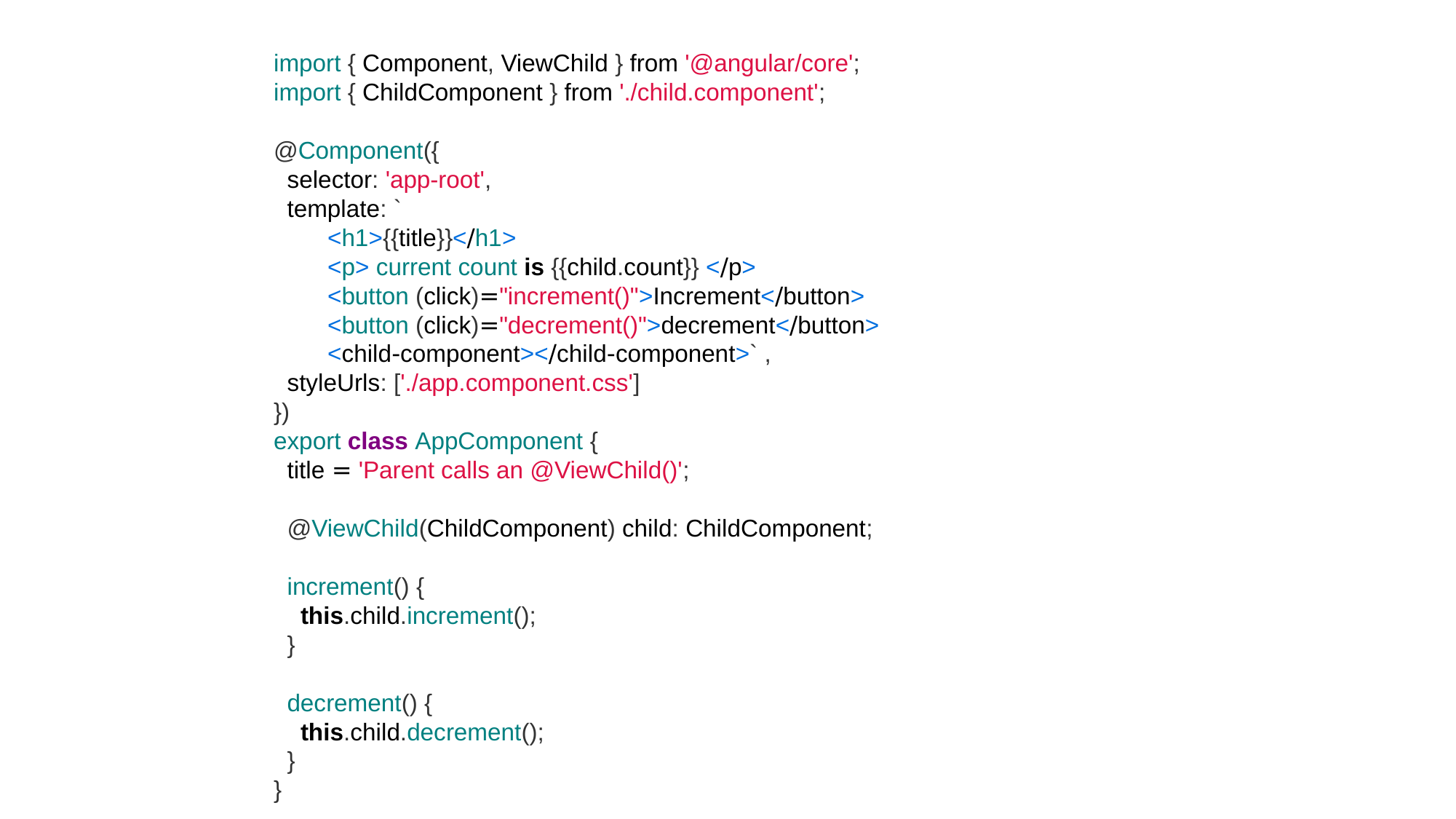

import { Component, ViewChild } from '@angular/core';
import { ChildComponent } from './child.component';

@Component({
  selector: 'app-root',
  template: `
        <h1>{{title}}</h1>
        <p> current count is {{child.count}} </p>
        <button (click)="increment()">Increment</button>
        <button (click)="decrement()">decrement</button>
        <child-component></child-component>` ,
  styleUrls: ['./app.component.css']
})
export class AppComponent {
  title = 'Parent calls an @ViewChild()';

  @ViewChild(ChildComponent) child: ChildComponent;

  increment() {
    this.child.increment();
  }

  decrement() {
    this.child.decrement();
  }
}